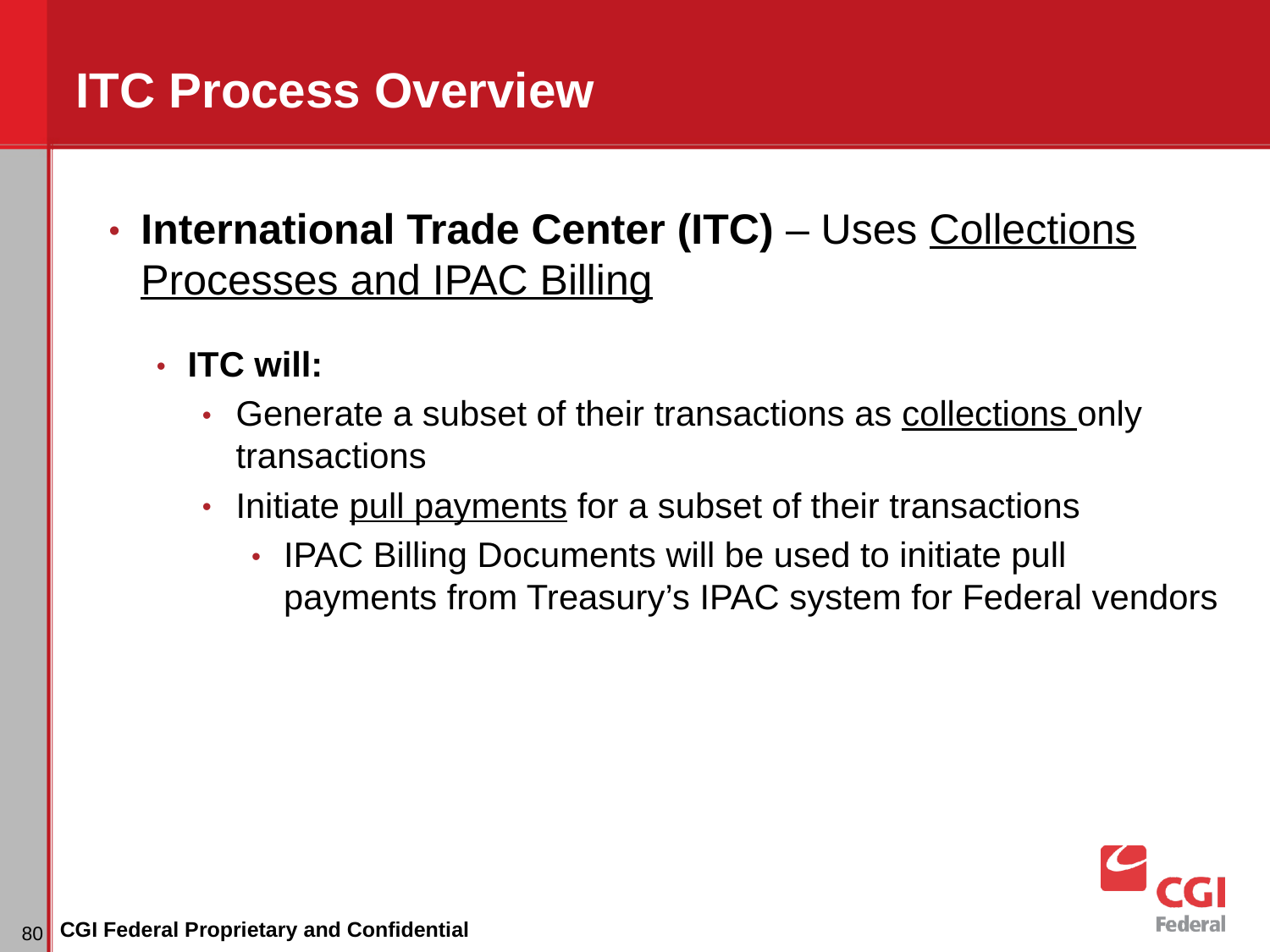

# ITC Process Overview
International Trade Center (ITC) – Uses Collections Processes and IPAC Billing
ITC will:
Generate a subset of their transactions as collections only transactions
Initiate pull payments for a subset of their transactions
IPAC Billing Documents will be used to initiate pull payments from Treasury’s IPAC system for Federal vendors

80
CGI Federal Proprietary and Confidential